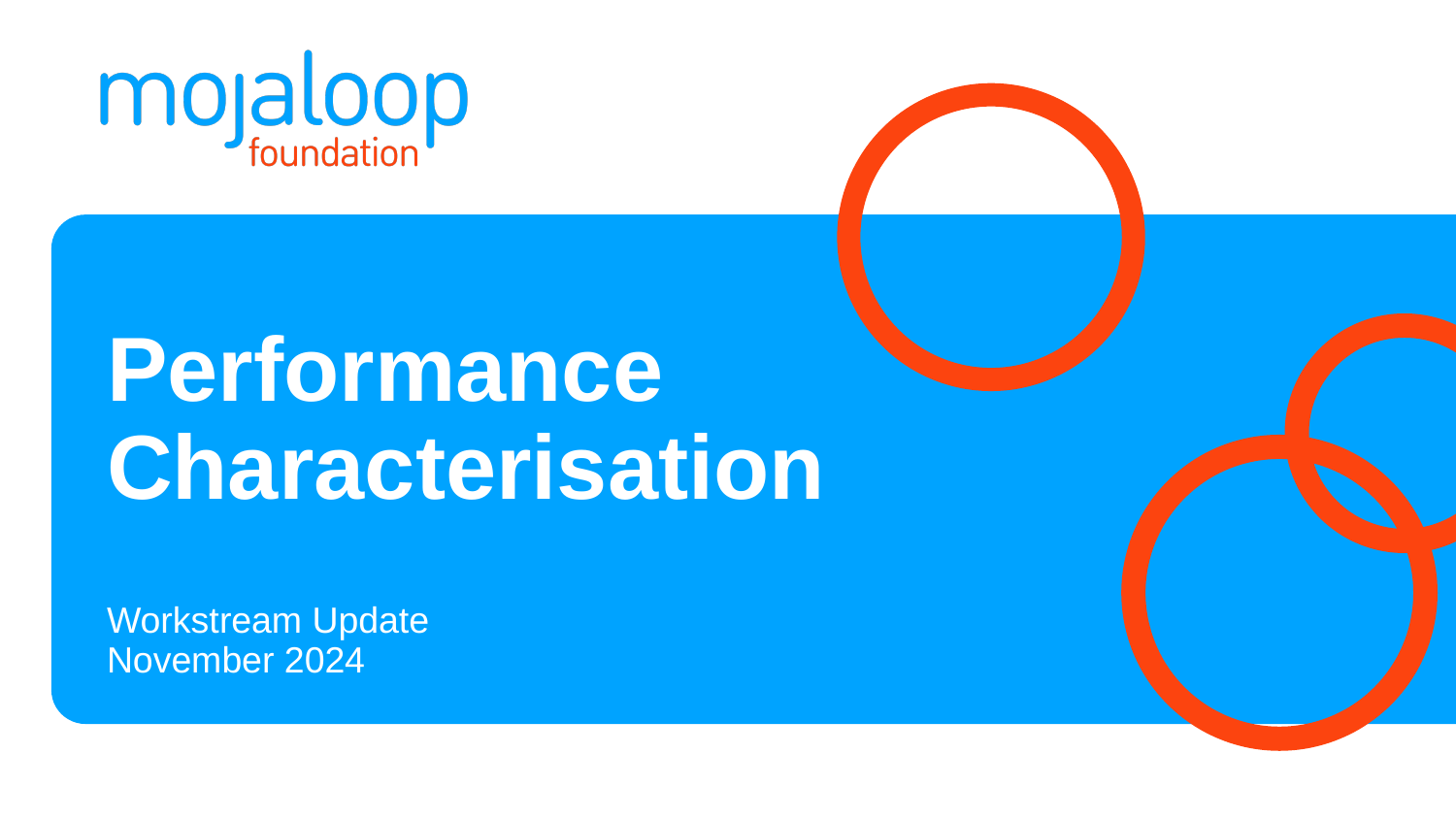

# Performance Characterisation

Workstream Update
November 2024
1